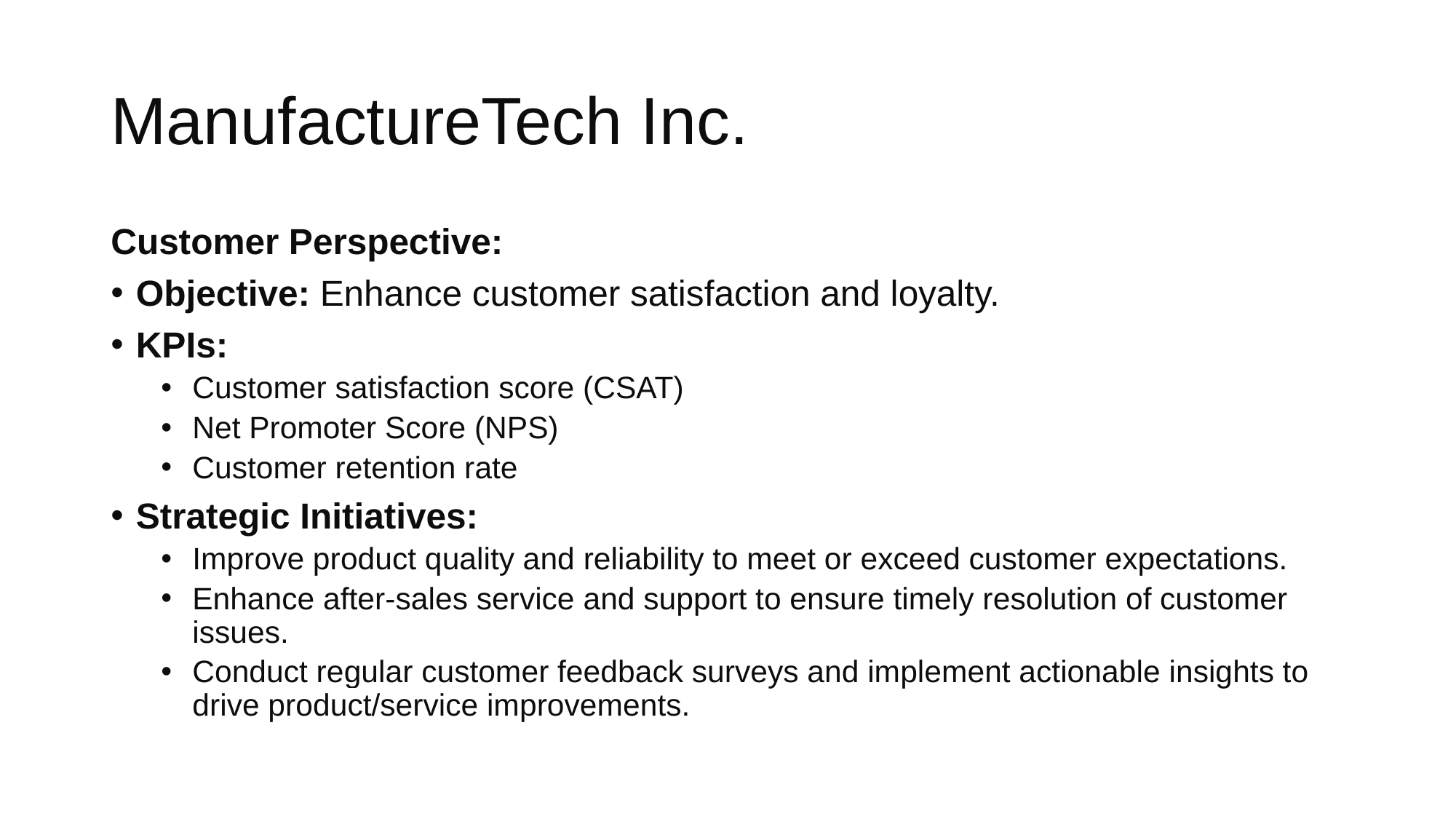

# ManufactureTech Inc.
Customer Perspective:
Objective: Enhance customer satisfaction and loyalty.
KPIs:
Customer satisfaction score (CSAT)
Net Promoter Score (NPS)
Customer retention rate
Strategic Initiatives:
Improve product quality and reliability to meet or exceed customer expectations.
Enhance after-sales service and support to ensure timely resolution of customer issues.
Conduct regular customer feedback surveys and implement actionable insights to drive product/service improvements.